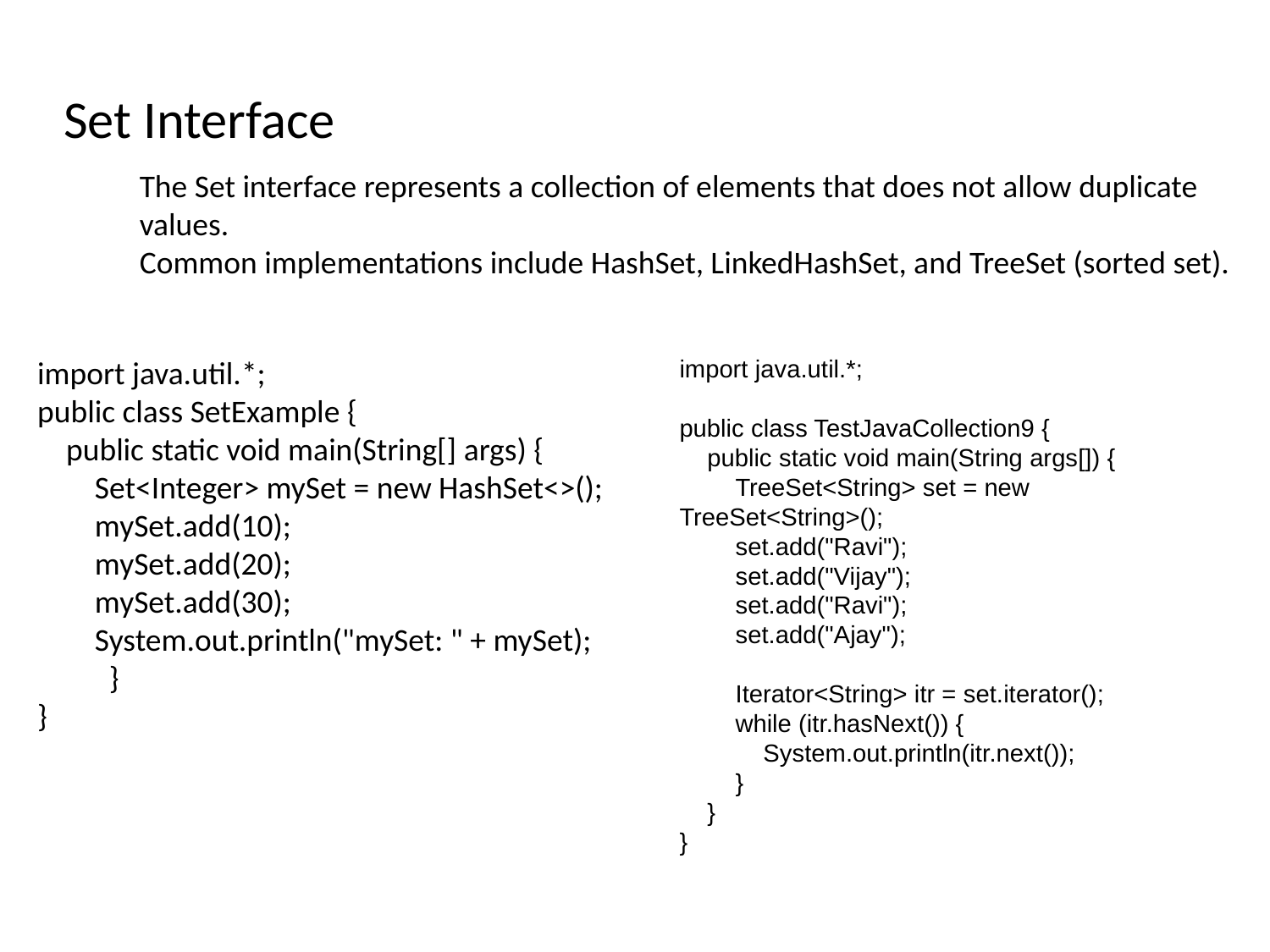

# Set Interface
The Set interface represents a collection of elements that does not allow duplicate values.
Common implementations include HashSet, LinkedHashSet, and TreeSet (sorted set).
import java.util.*;
public class SetExample {
    public static void main(String[] args) {
        Set<Integer> mySet = new HashSet<>();
        mySet.add(10);
        mySet.add(20);
        mySet.add(30);
        System.out.println("mySet: " + mySet);
          }
}
import java.util.*;

public class TestJavaCollection9 {
    public static void main(String args[]) {
        TreeSet<String> set = new TreeSet<String>();
        set.add("Ravi");
        set.add("Vijay");
        set.add("Ravi");
        set.add("Ajay");

        Iterator<String> itr = set.iterator();
        while (itr.hasNext()) {
            System.out.println(itr.next());
        }
    }
}